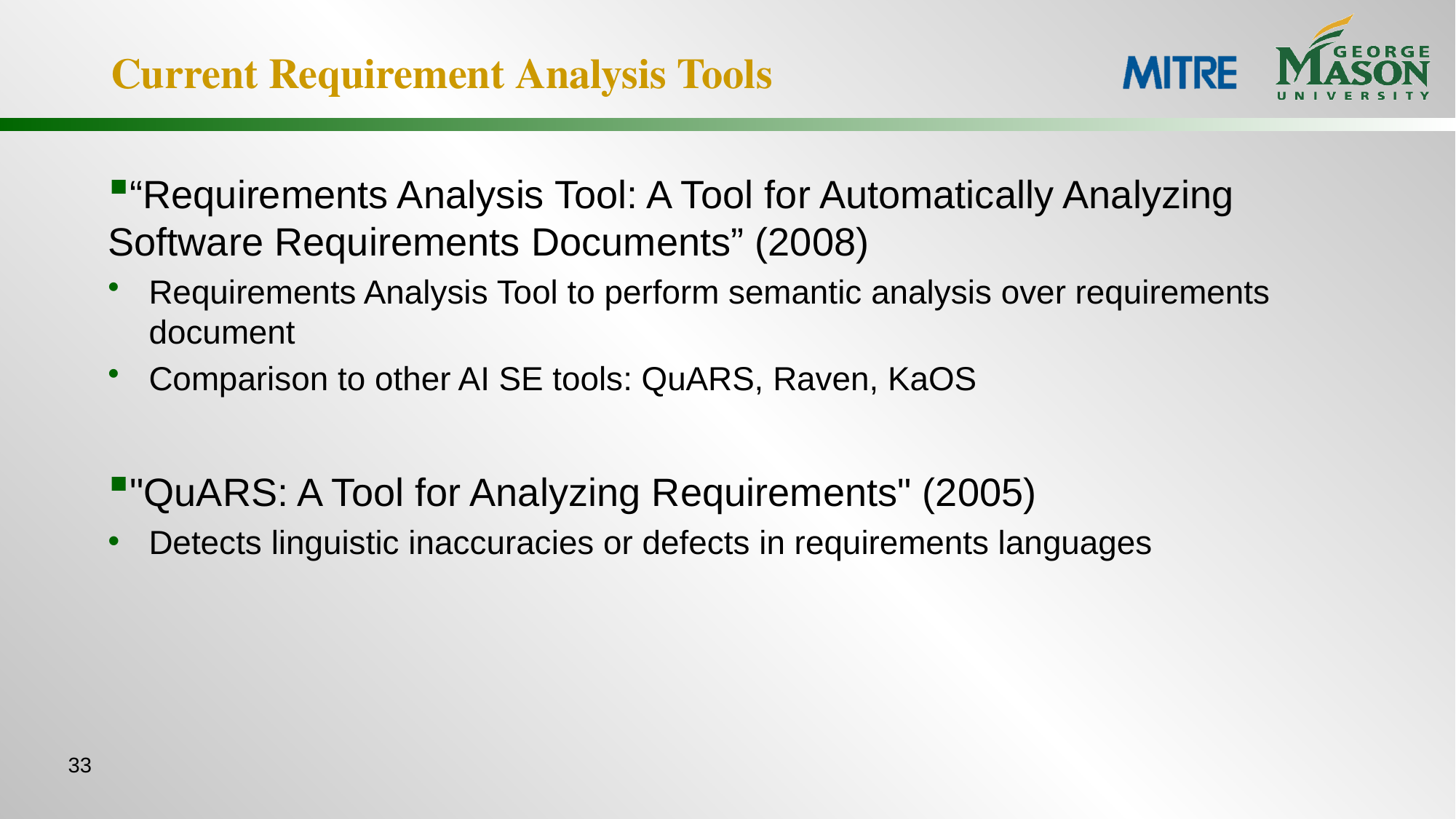

# Current Requirement Analysis Tools
“Requirements Analysis Tool: A Tool for Automatically Analyzing Software Requirements Documents” (2008)
Requirements Analysis Tool to perform semantic analysis over requirements document
Comparison to other AI SE tools: QuARS, Raven, KaOS

"QuARS: A Tool for Analyzing Requirements" (2005)
Detects linguistic inaccuracies or defects in requirements languages
33